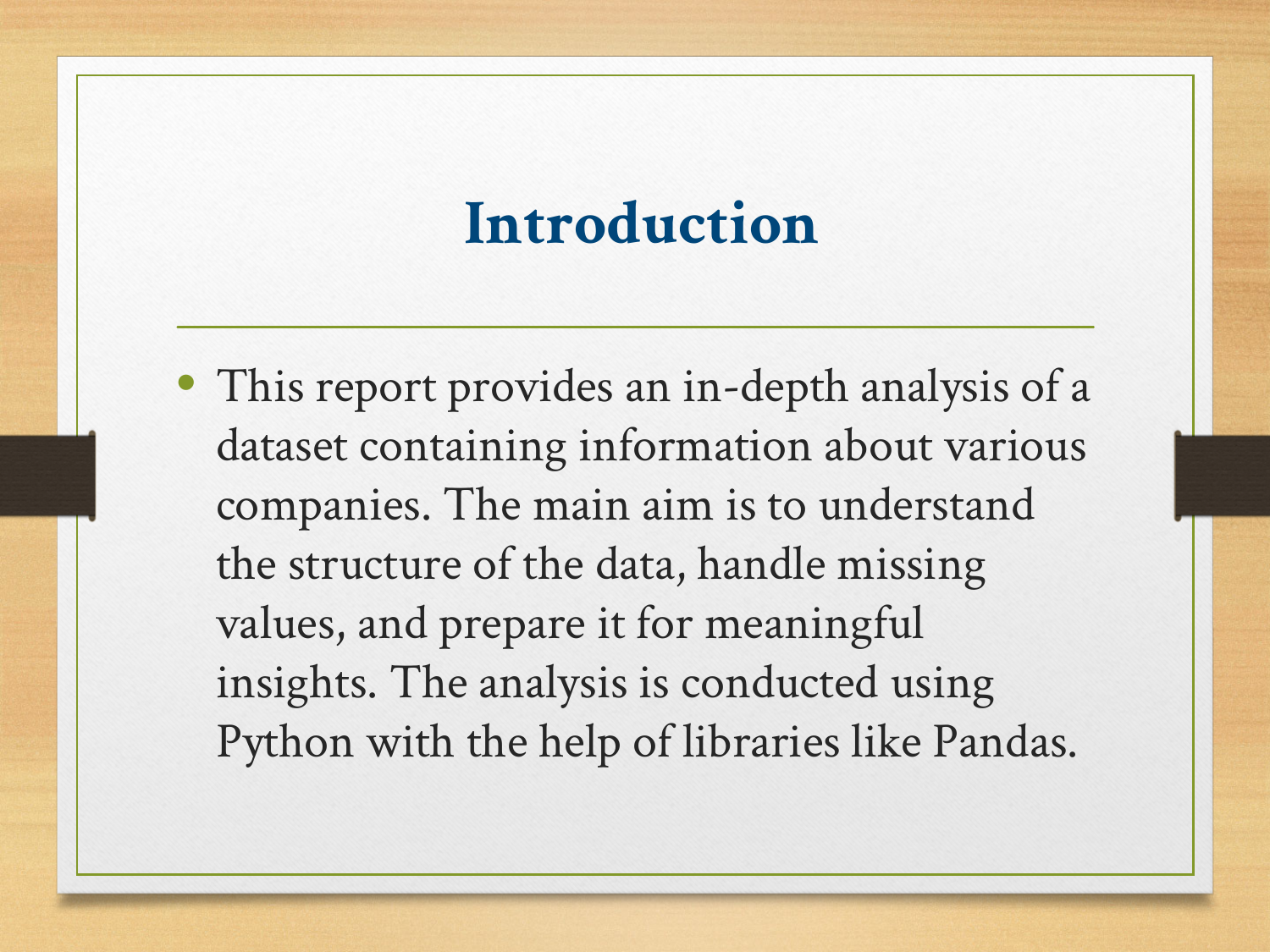

# Introduction
This report provides an in-depth analysis of a dataset containing information about various companies. The main aim is to understand the structure of the data, handle missing values, and prepare it for meaningful insights. The analysis is conducted using Python with the help of libraries like Pandas.